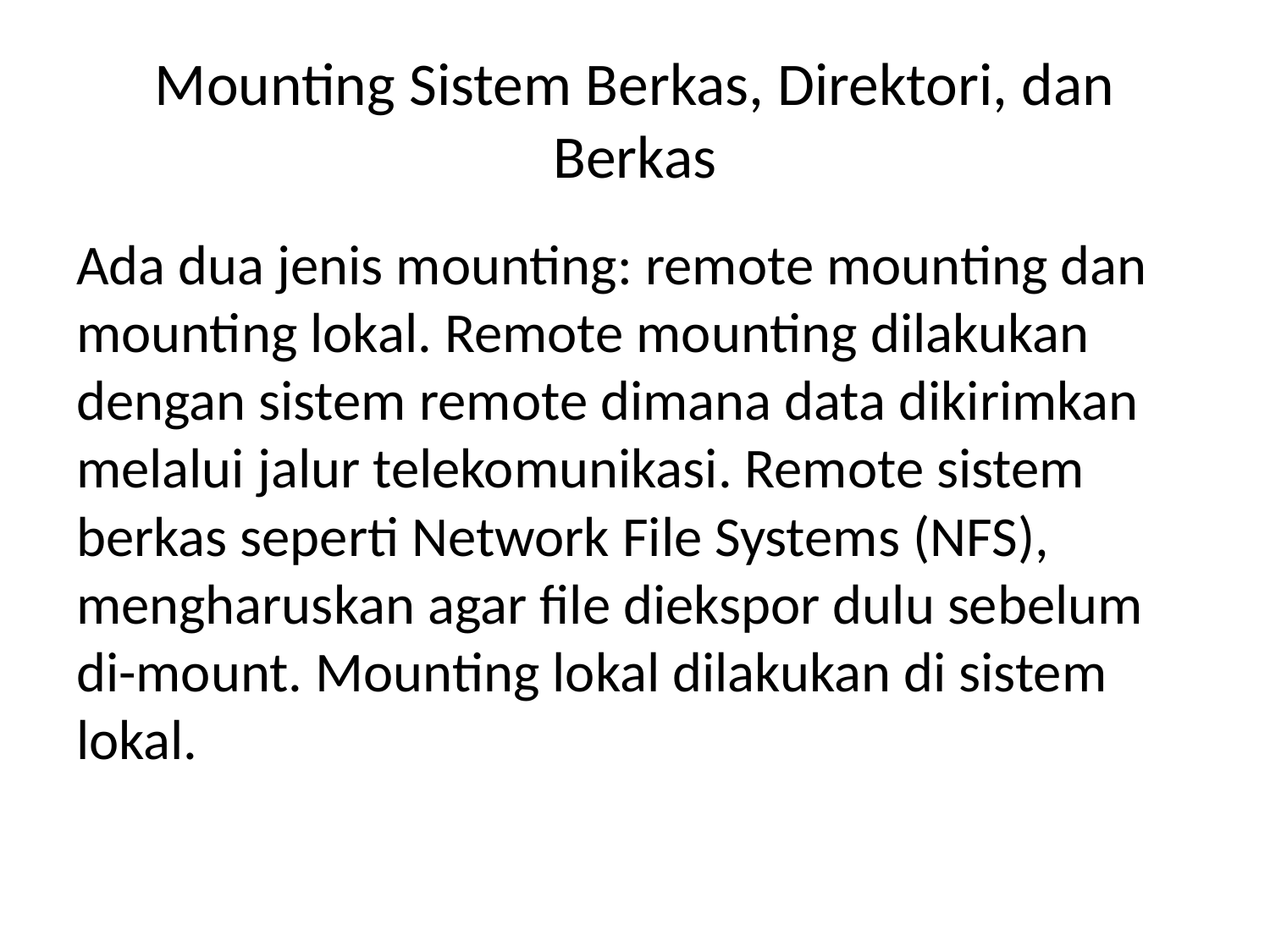

# Mounting Sistem Berkas, Direktori, dan Berkas
Ada dua jenis mounting: remote mounting dan mounting lokal. Remote mounting dilakukan dengan sistem remote dimana data dikirimkan melalui jalur telekomunikasi. Remote sistem berkas seperti Network File Systems (NFS), mengharuskan agar file diekspor dulu sebelum di-mount. Mounting lokal dilakukan di sistem lokal.